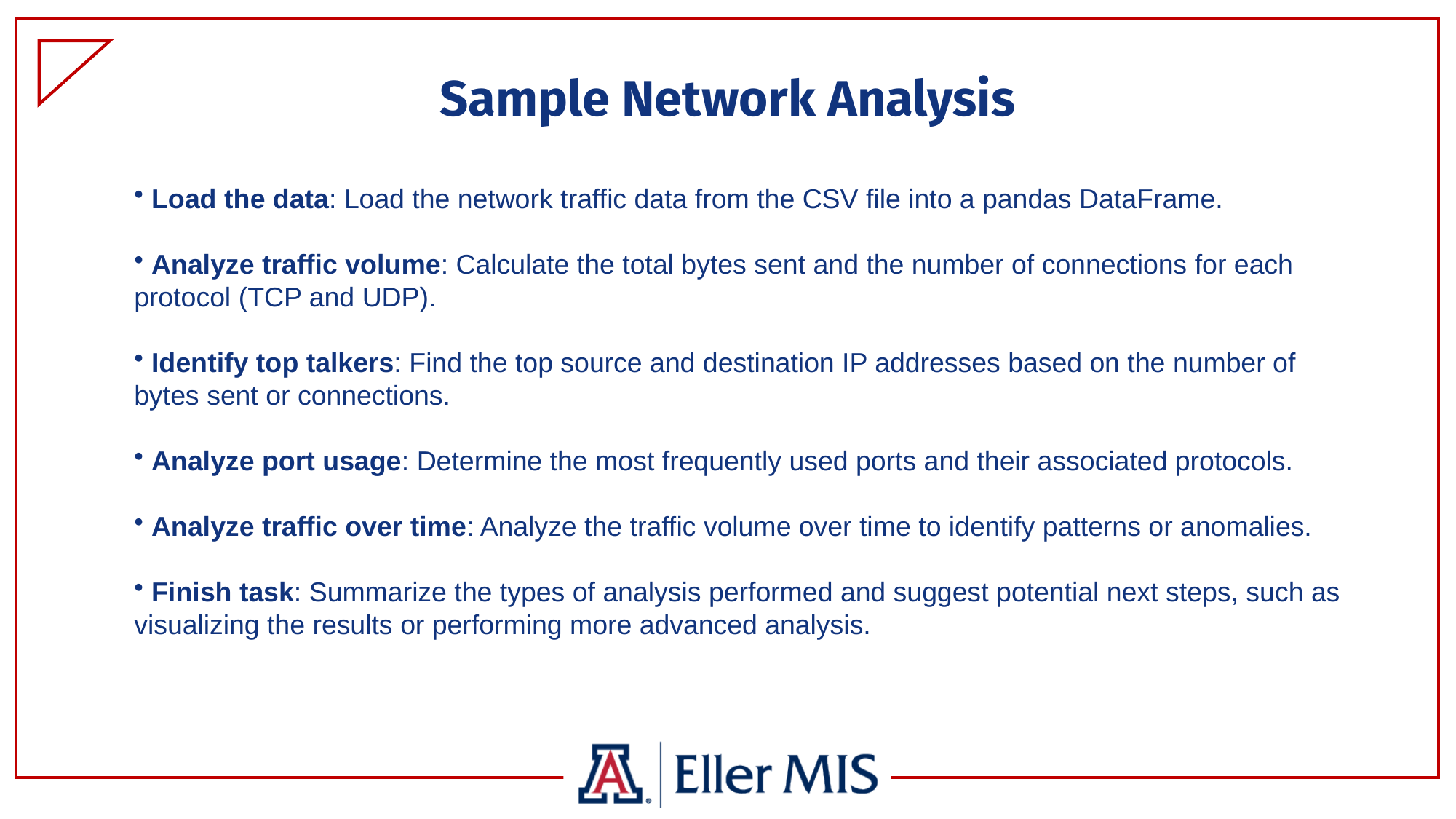

# Sample Network Analysis
 Load the data: Load the network traffic data from the CSV file into a pandas DataFrame.

 Analyze traffic volume: Calculate the total bytes sent and the number of connections for each protocol (TCP and UDP).

 Identify top talkers: Find the top source and destination IP addresses based on the number of bytes sent or connections.

 Analyze port usage: Determine the most frequently used ports and their associated protocols.

 Analyze traffic over time: Analyze the traffic volume over time to identify patterns or anomalies.

 Finish task: Summarize the types of analysis performed and suggest potential next steps, such as visualizing the results or performing more advanced analysis.